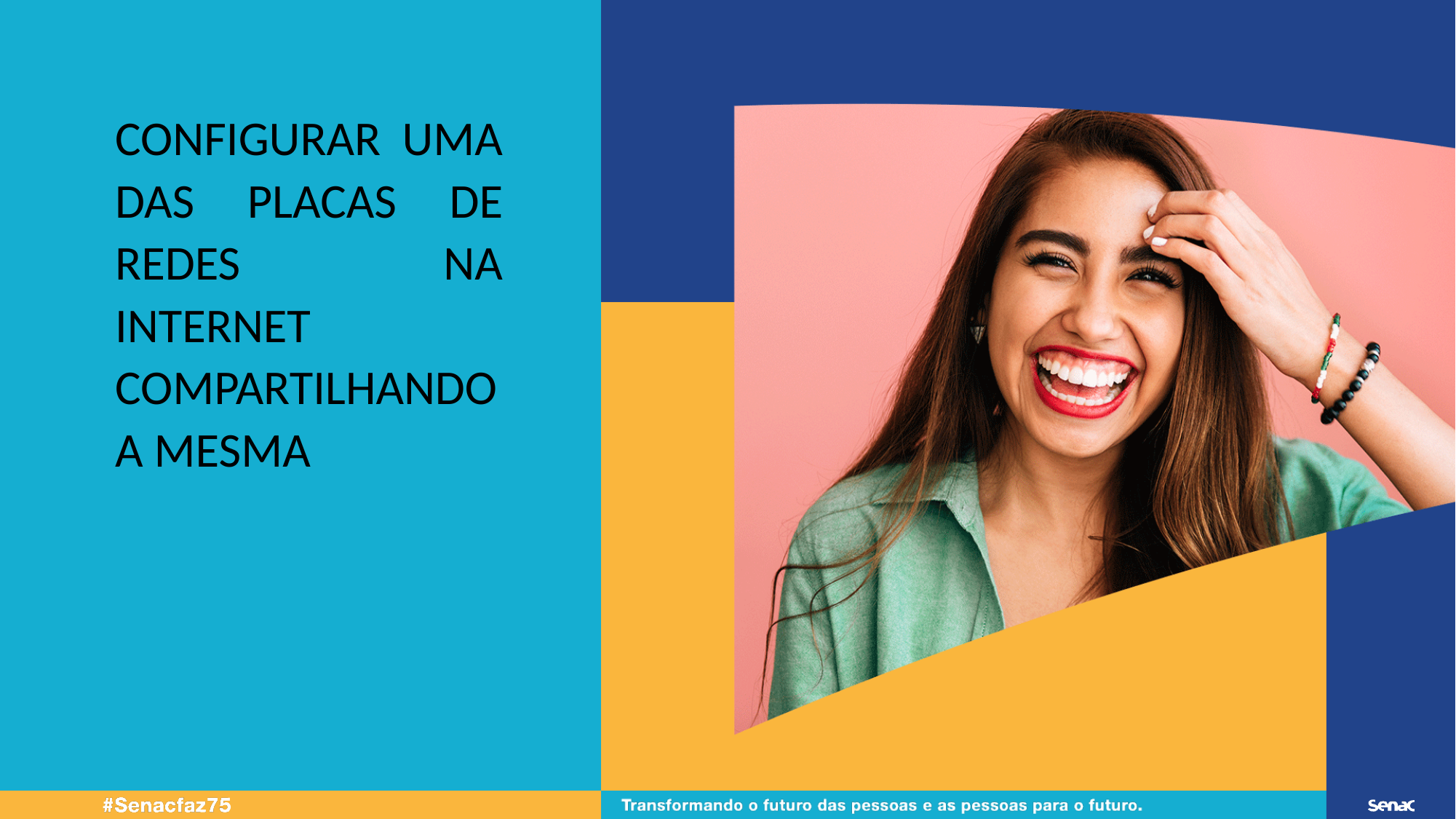

CONFIGURAR UMA DAS PLACAS DE REDES NA INTERNET COMPARTILHANDO A MESMA